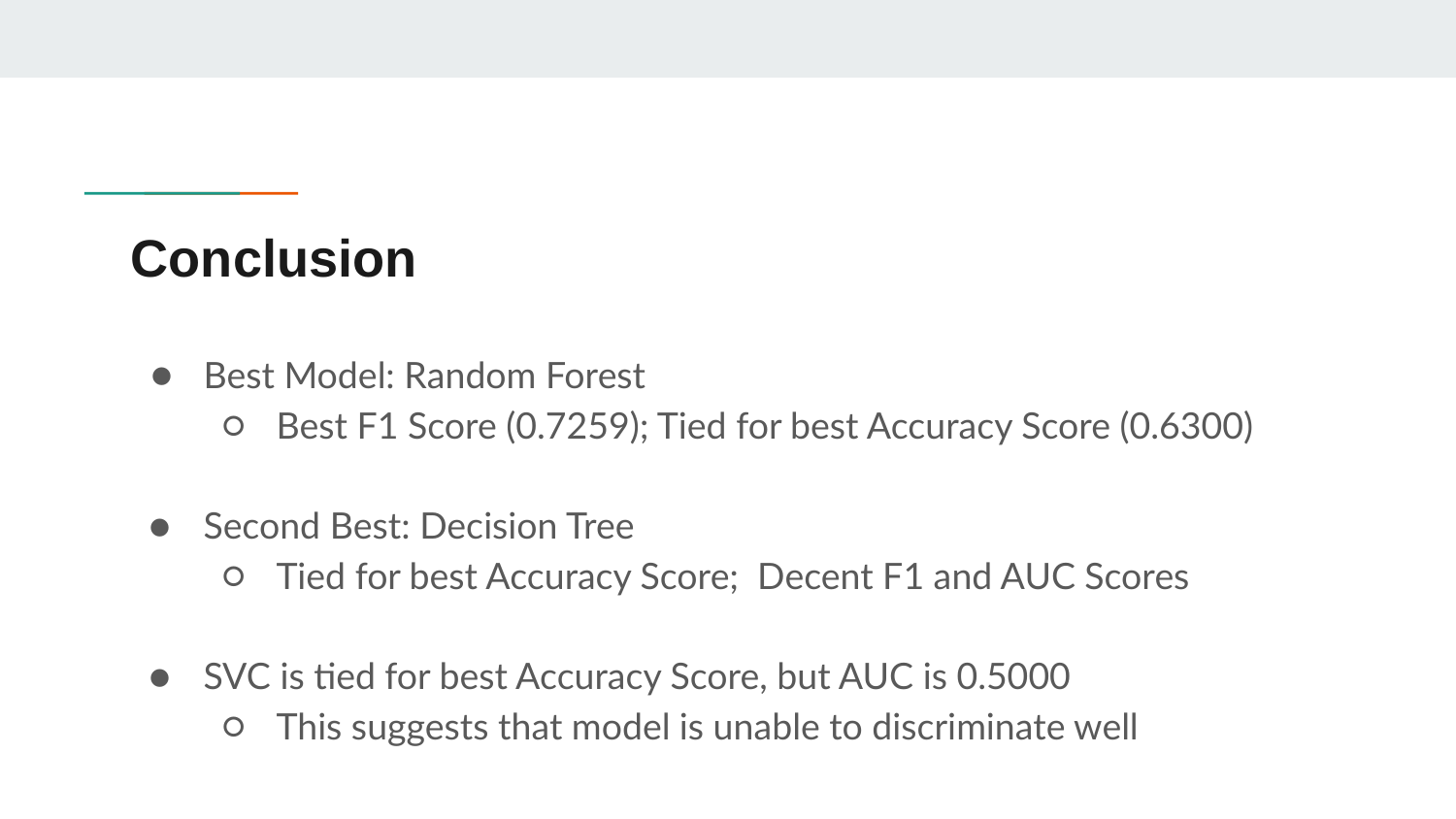

# Conclusion

Best Model: Random Forest
Best F1 Score (0.7259); Tied for best Accuracy Score (0.6300)

Second Best: Decision Tree
Tied for best Accuracy Score;  Decent F1 and AUC Scores

SVC is tied for best Accuracy Score, but AUC is 0.5000
This suggests that model is unable to discriminate well